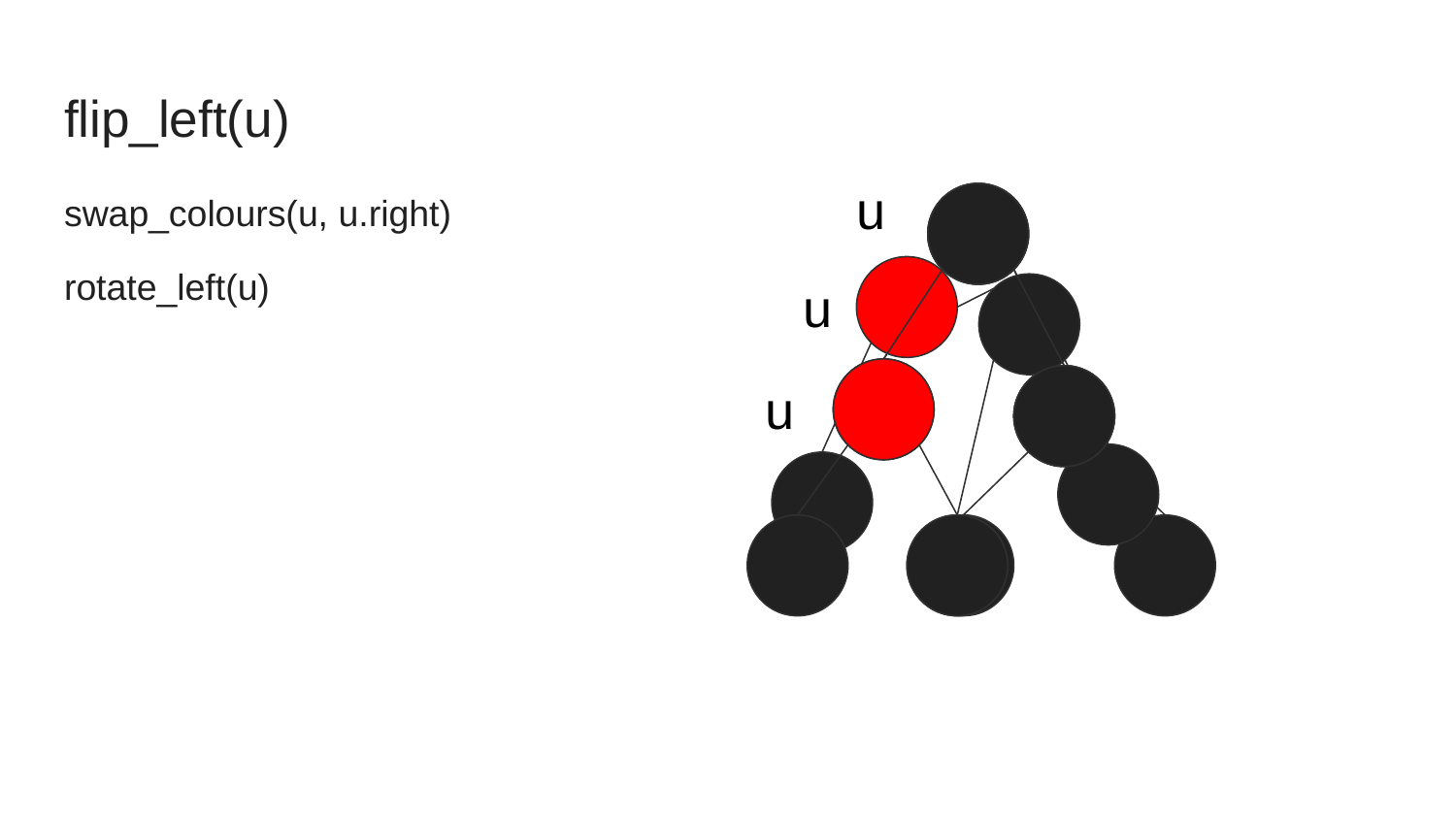

# flip_left(u)
u
swap_colours(u, u.right)
rotate_left(u)

u

u